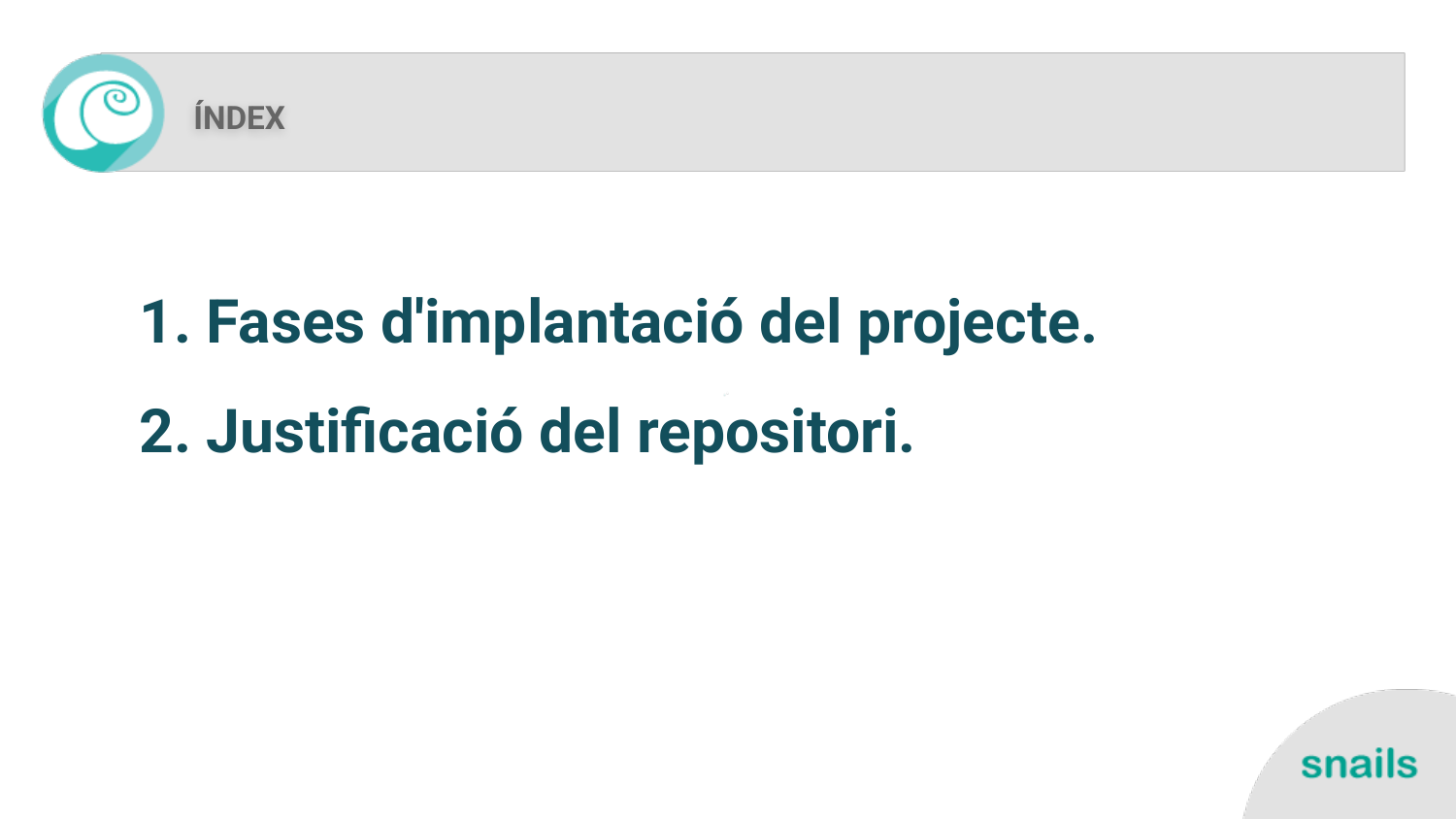

# ÍNDEX
Fases d'implantació del projecte.
Justificació del repositori.